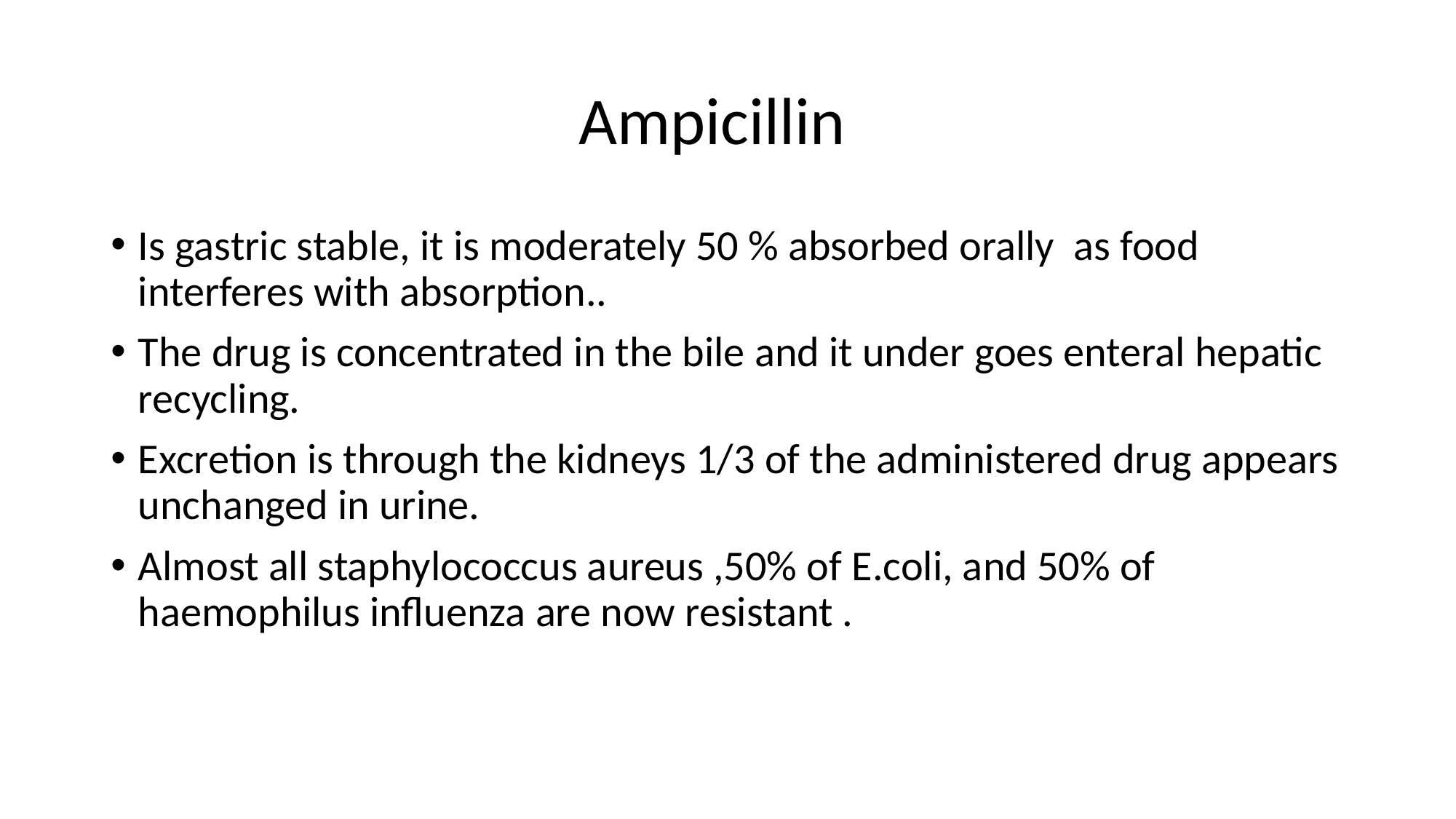

# Ampicillin
Is gastric stable, it is moderately 50 % absorbed orally  as food interferes with absorption..
The drug is concentrated in the bile and it under goes enteral hepatic recycling.
Excretion is through the kidneys 1/3 of the administered drug appears unchanged in urine.
Almost all staphylococcus aureus ,50% of E.coli, and 50% of haemophilus influenza are now resistant .